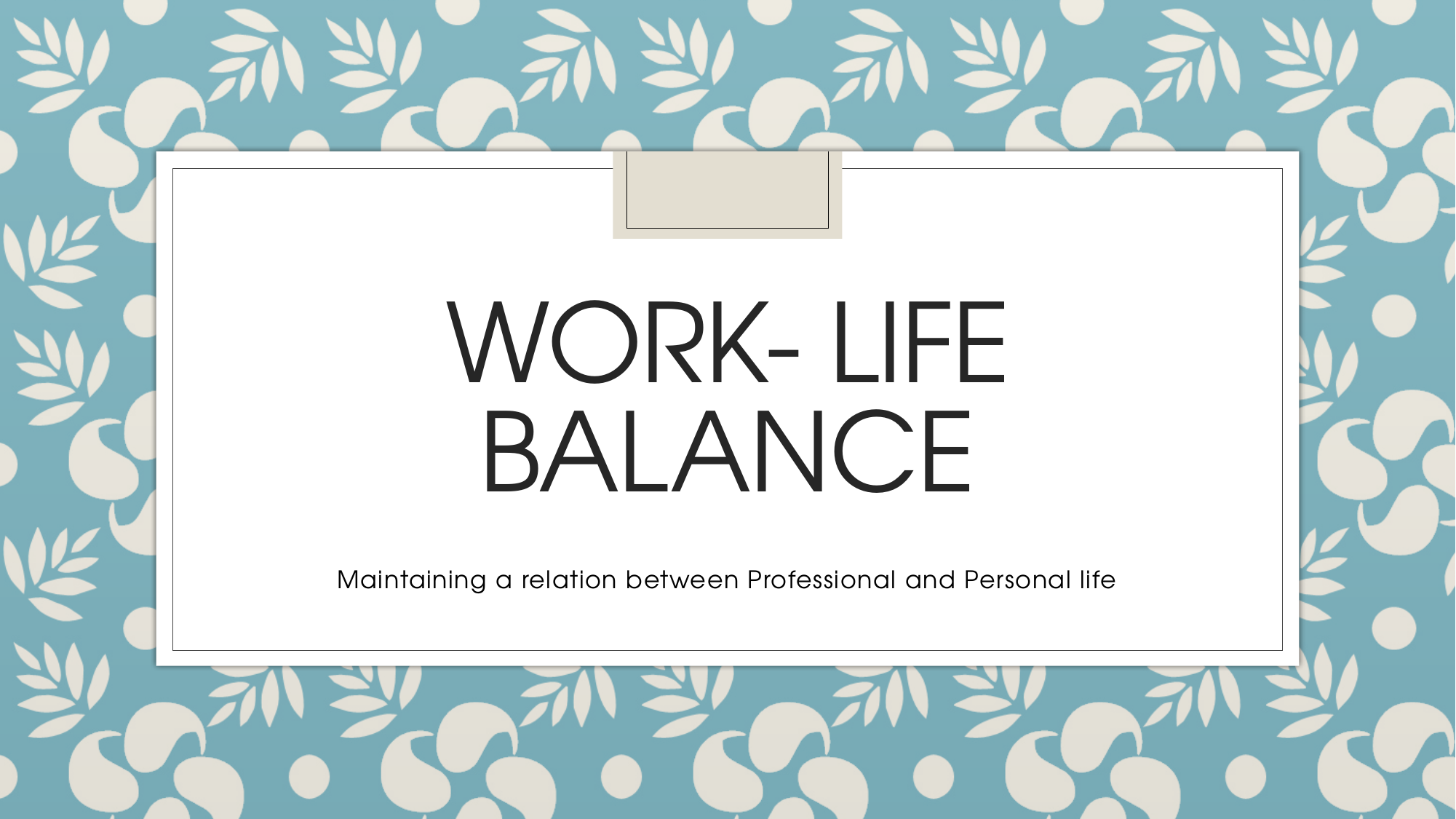

# WORK- LIFE BALANCE
Maintaining a relation between Professional and Personal life